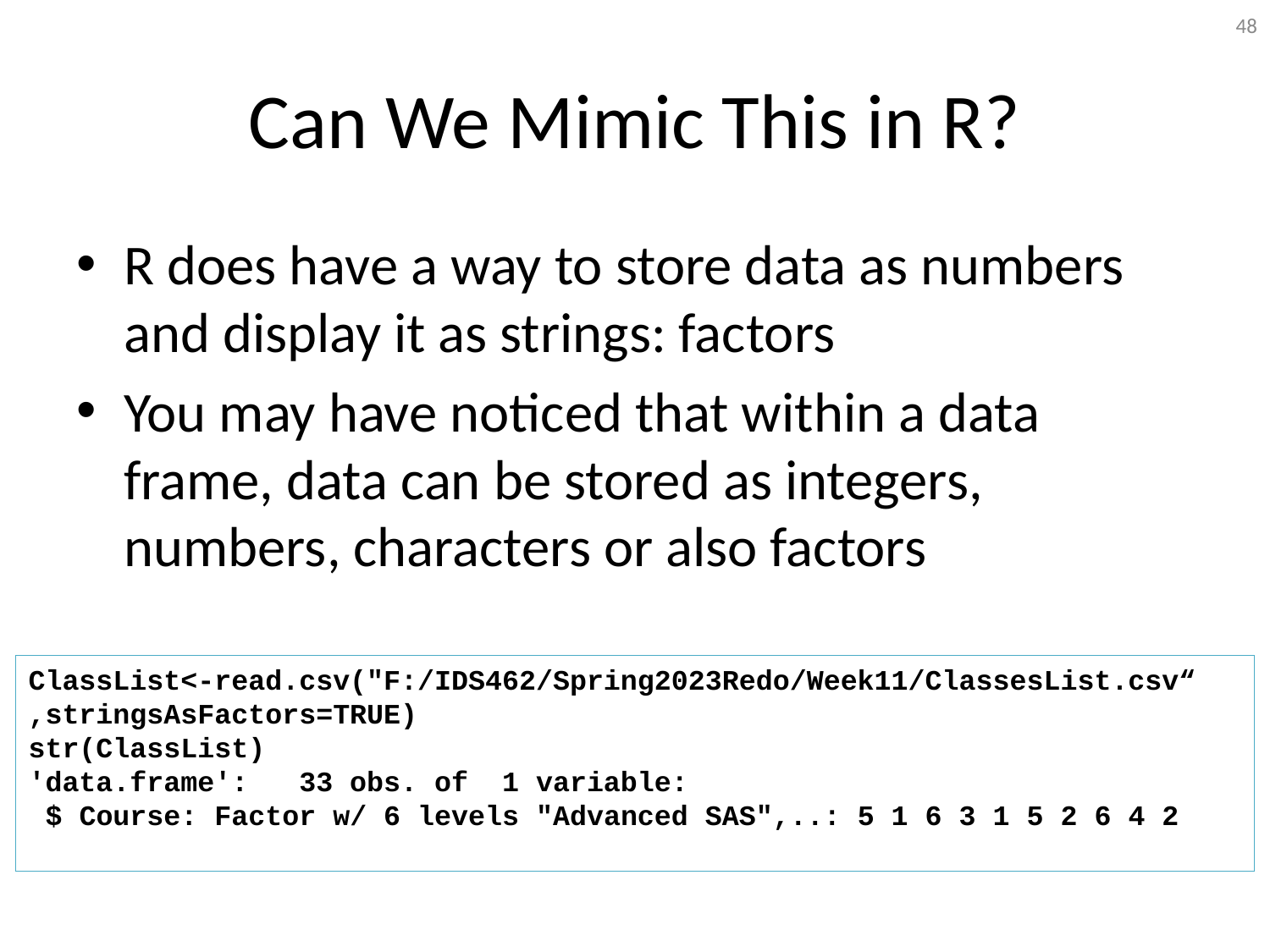

48
# Can We Mimic This in R?
R does have a way to store data as numbers and display it as strings: factors
You may have noticed that within a data frame, data can be stored as integers, numbers, characters or also factors
ClassList<-read.csv("F:/IDS462/Spring2023Redo/Week11/ClassesList.csv“
,stringsAsFactors=TRUE)
str(ClassList)
'data.frame':   33 obs. of  1 variable:
 $ Course: Factor w/ 6 levels "Advanced SAS",..: 5 1 6 3 1 5 2 6 4 2